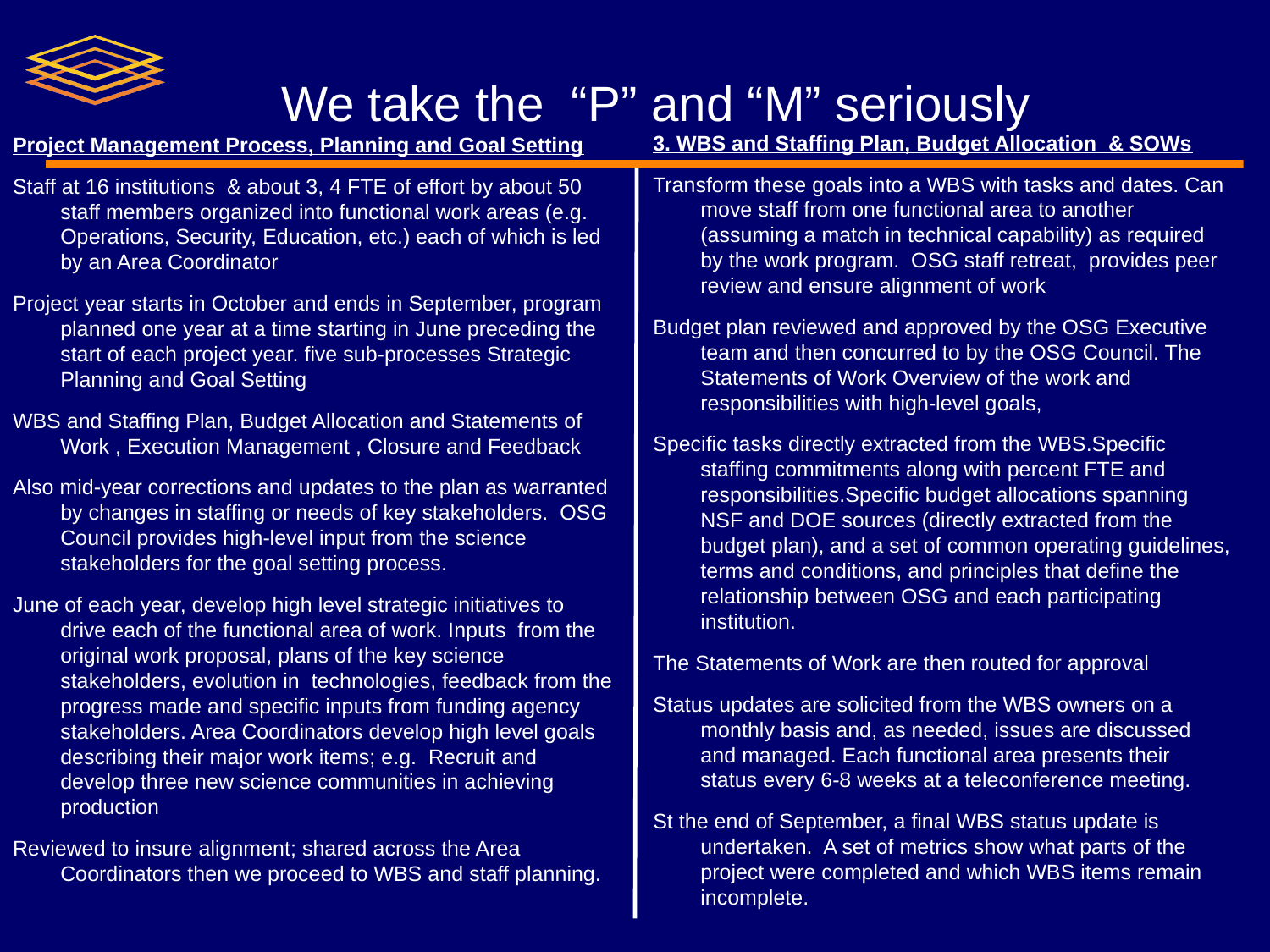

# We take the  “P” and “M” seriously
3. WBS and Staffing Plan, Budget Allocation  & SOWs
Transform these goals into a WBS with tasks and dates. Can move staff from one functional area to another (assuming a match in technical capability) as required by the work program.  OSG staff retreat,  provides peer review and ensure alignment of work
Budget plan reviewed and approved by the OSG Executive team and then concurred to by the OSG Council. The Statements of Work Overview of the work and responsibilities with high-level goals,
Specific tasks directly extracted from the WBS.Specific staffing commitments along with percent FTE and responsibilities.Specific budget allocations spanning NSF and DOE sources (directly extracted from the budget plan), and a set of common operating guidelines, terms and conditions, and principles that define the relationship between OSG and each participating institution.
The Statements of Work are then routed for approval
Status updates are solicited from the WBS owners on a monthly basis and, as needed, issues are discussed and managed. Each functional area presents their status every 6-8 weeks at a teleconference meeting.
St the end of September, a final WBS status update is undertaken.  A set of metrics show what parts of the project were completed and which WBS items remain incomplete.

Project Management Process, Planning and Goal Setting
Staff at 16 institutions  & about 3, 4 FTE of effort by about 50 staff members organized into functional work areas (e.g. Operations, Security, Education, etc.) each of which is led by an Area Coordinator
Project year starts in October and ends in September, program planned one year at a time starting in June preceding the start of each project year. five sub-processes Strategic Planning and Goal Setting
WBS and Staffing Plan, Budget Allocation and Statements of Work , Execution Management , Closure and Feedback
Also mid-year corrections and updates to the plan as warranted by changes in staffing or needs of key stakeholders.  OSG Council provides high-level input from the science stakeholders for the goal setting process.
June of each year, develop high level strategic initiatives to drive each of the functional area of work. Inputs  from the original work proposal, plans of the key science stakeholders, evolution in  technologies, feedback from the progress made and specific inputs from funding agency stakeholders. Area Coordinators develop high level goals describing their major work items; e.g.  Recruit and develop three new science communities in achieving production
Reviewed to insure alignment; shared across the Area Coordinators then we proceed to WBS and staff planning.